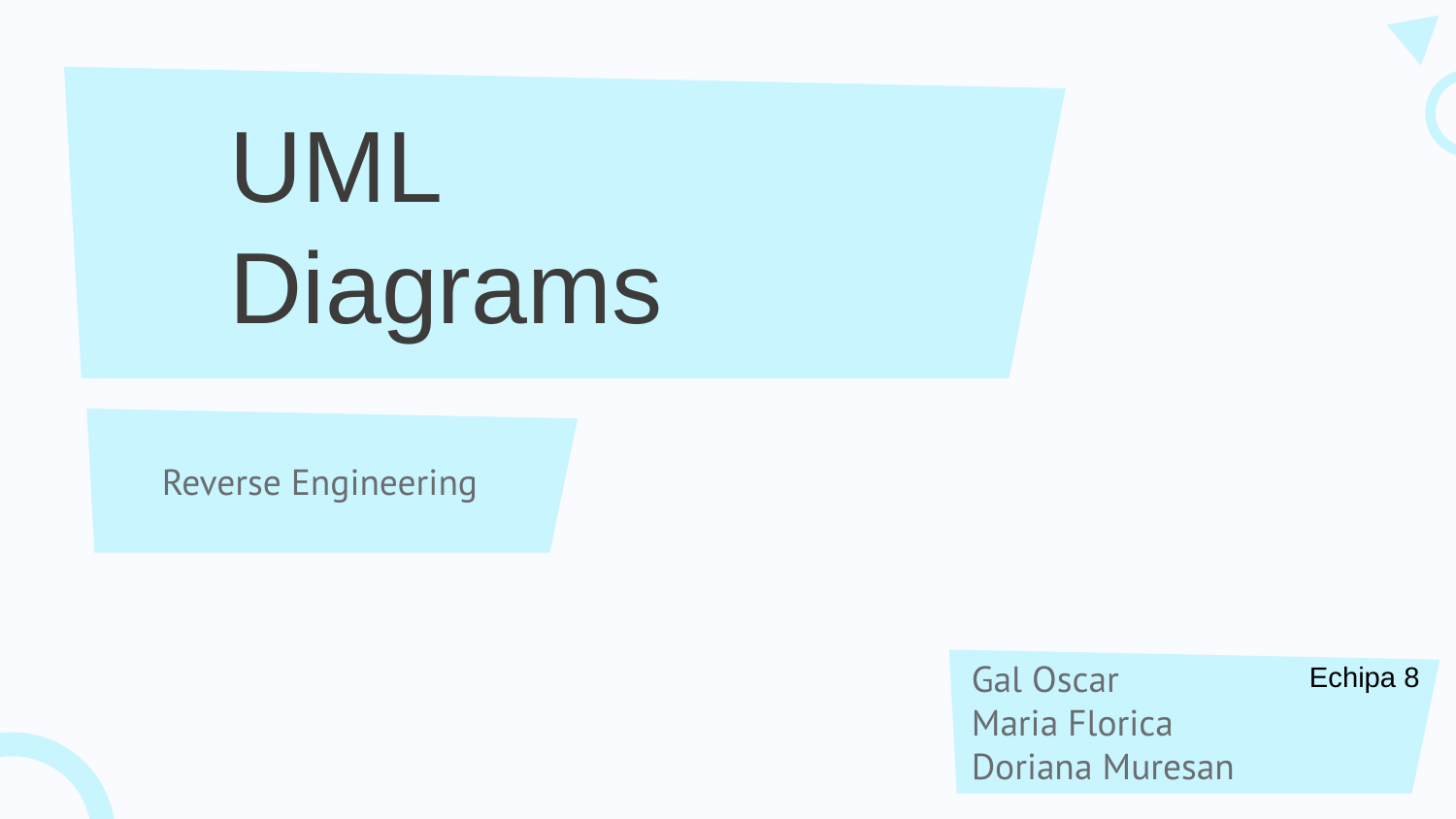

# UML Diagrams

Reverse Engineering

Echipa 8

Gal Oscar
Maria Florica
Doriana Muresan